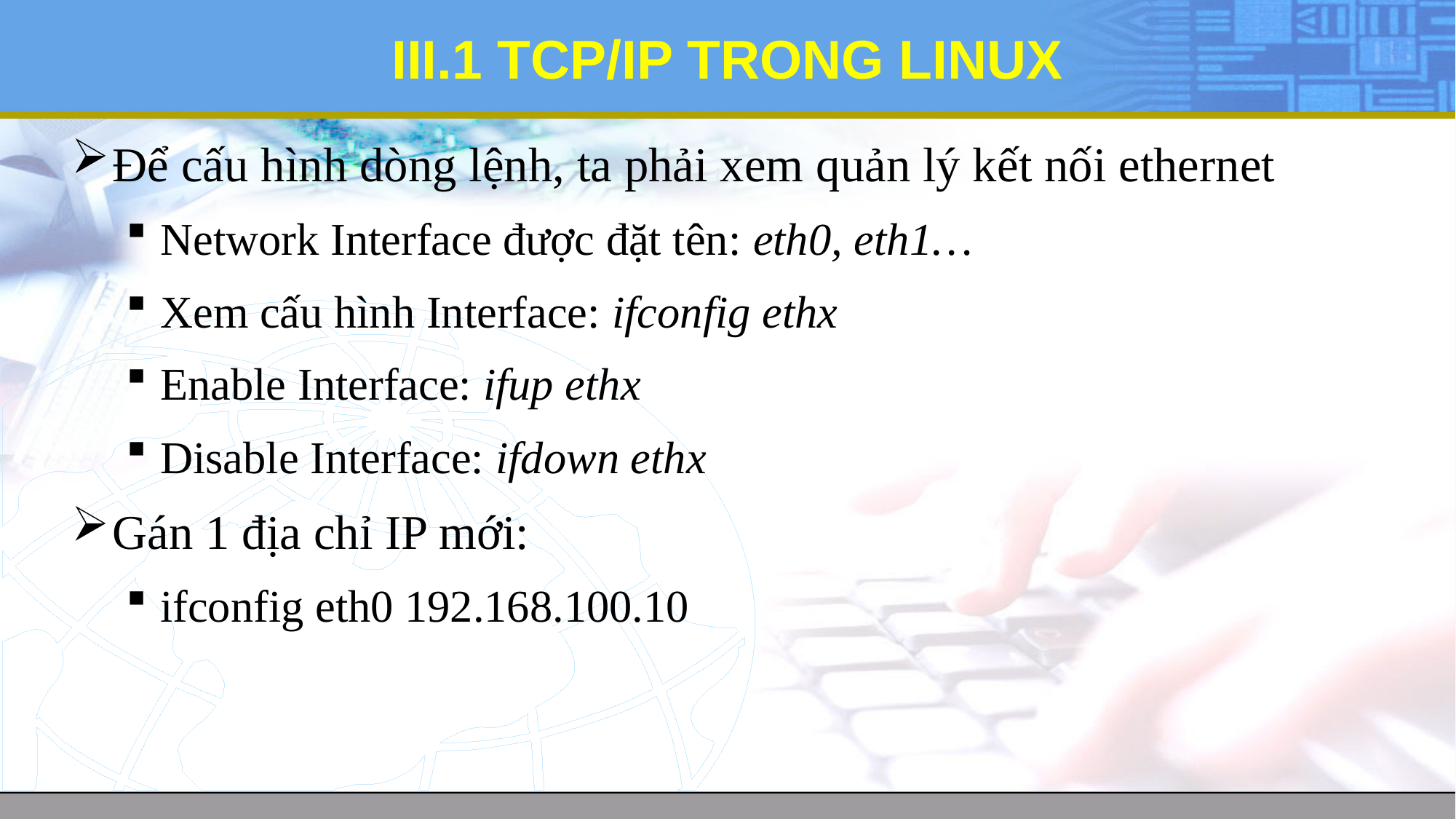

# III.1 TCP/IP TRONG LINUX
Để cấu hình dòng lệnh, ta phải xem quản lý kết nối ethernet
Network Interface được đặt tên: eth0, eth1…
Xem cấu hình Interface: ifconfig ethx
Enable Interface: ifup ethx
Disable Interface: ifdown ethx
Gán 1 địa chỉ IP mới:
ifconfig eth0 192.168.100.10